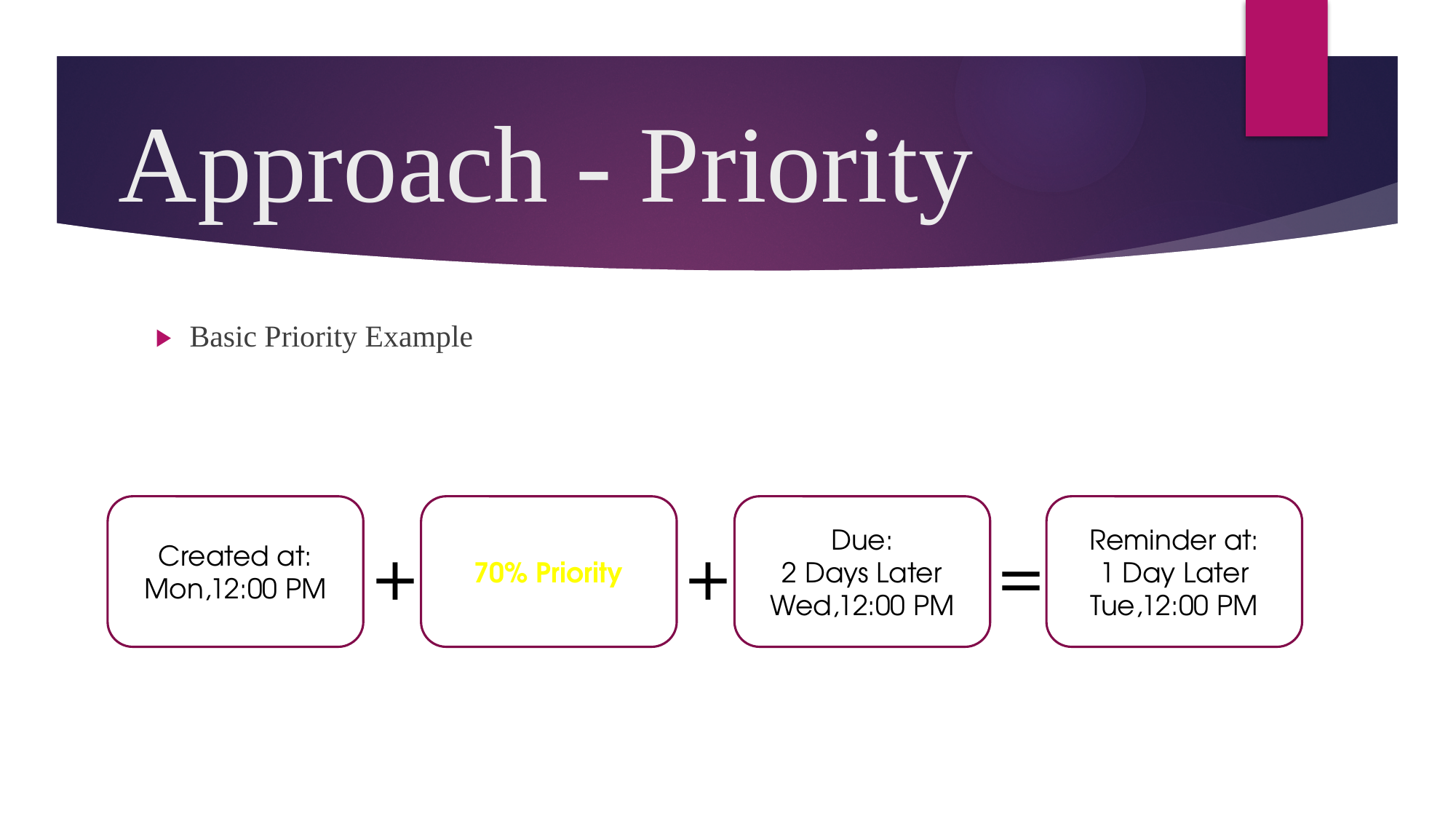

# Approach - Priority
Basic Priority Example
Due:
2 Days Later
Wed,12:00 PM
Reminder at:
1 Day Later
Tue,12:00 PM
Created at:
Mon,12:00 PM
70% Priority
=
+
+